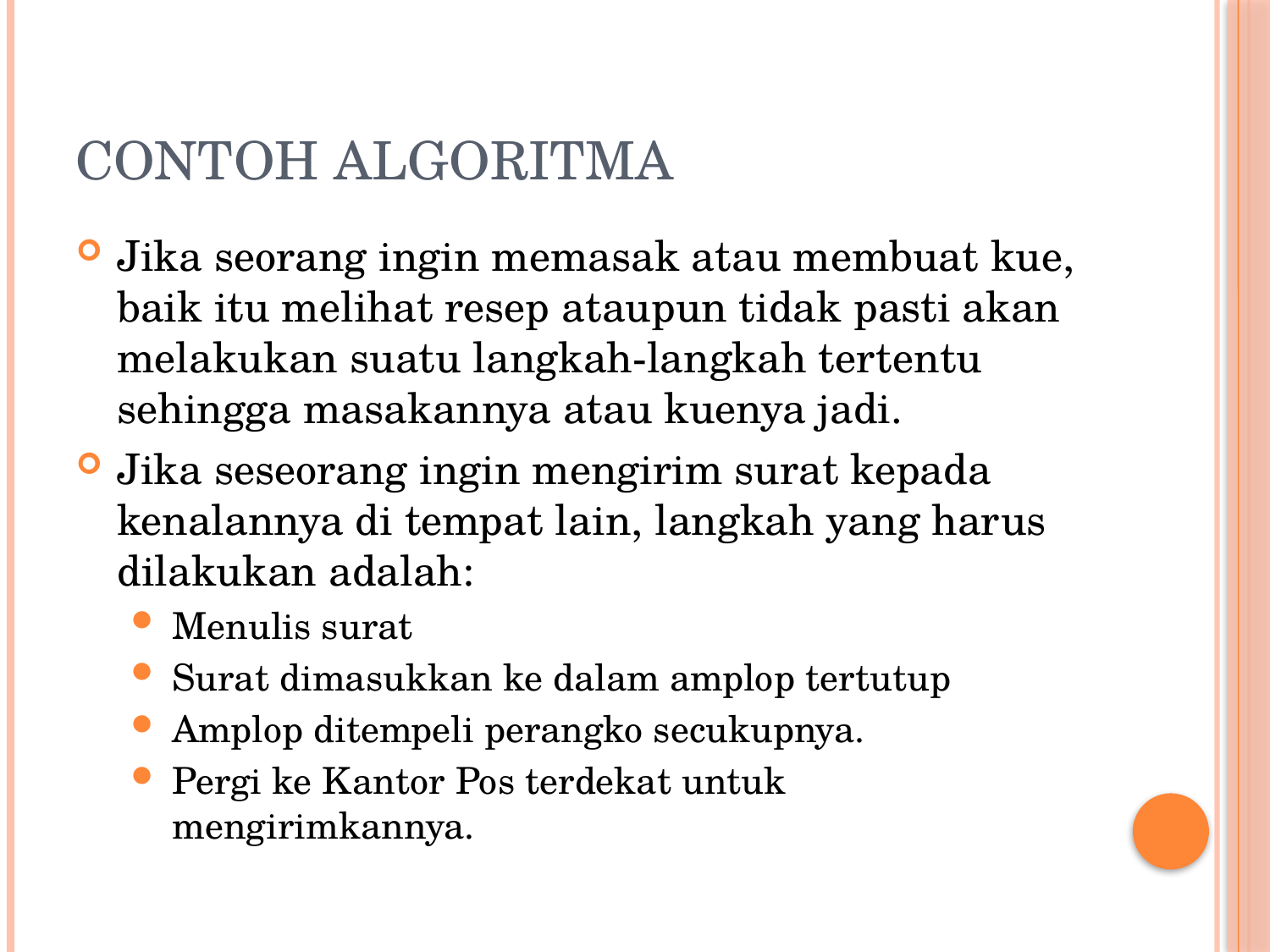

# Contoh Algoritma
Jika seorang ingin memasak atau membuat kue, baik itu melihat resep ataupun tidak pasti akan melakukan suatu langkah-langkah tertentu sehingga masakannya atau kuenya jadi.
Jika seseorang ingin mengirim surat kepada kenalannya di tempat lain, langkah yang harus dilakukan adalah:
Menulis surat
Surat dimasukkan ke dalam amplop tertutup
Amplop ditempeli perangko secukupnya.
Pergi ke Kantor Pos terdekat untuk mengirimkannya.